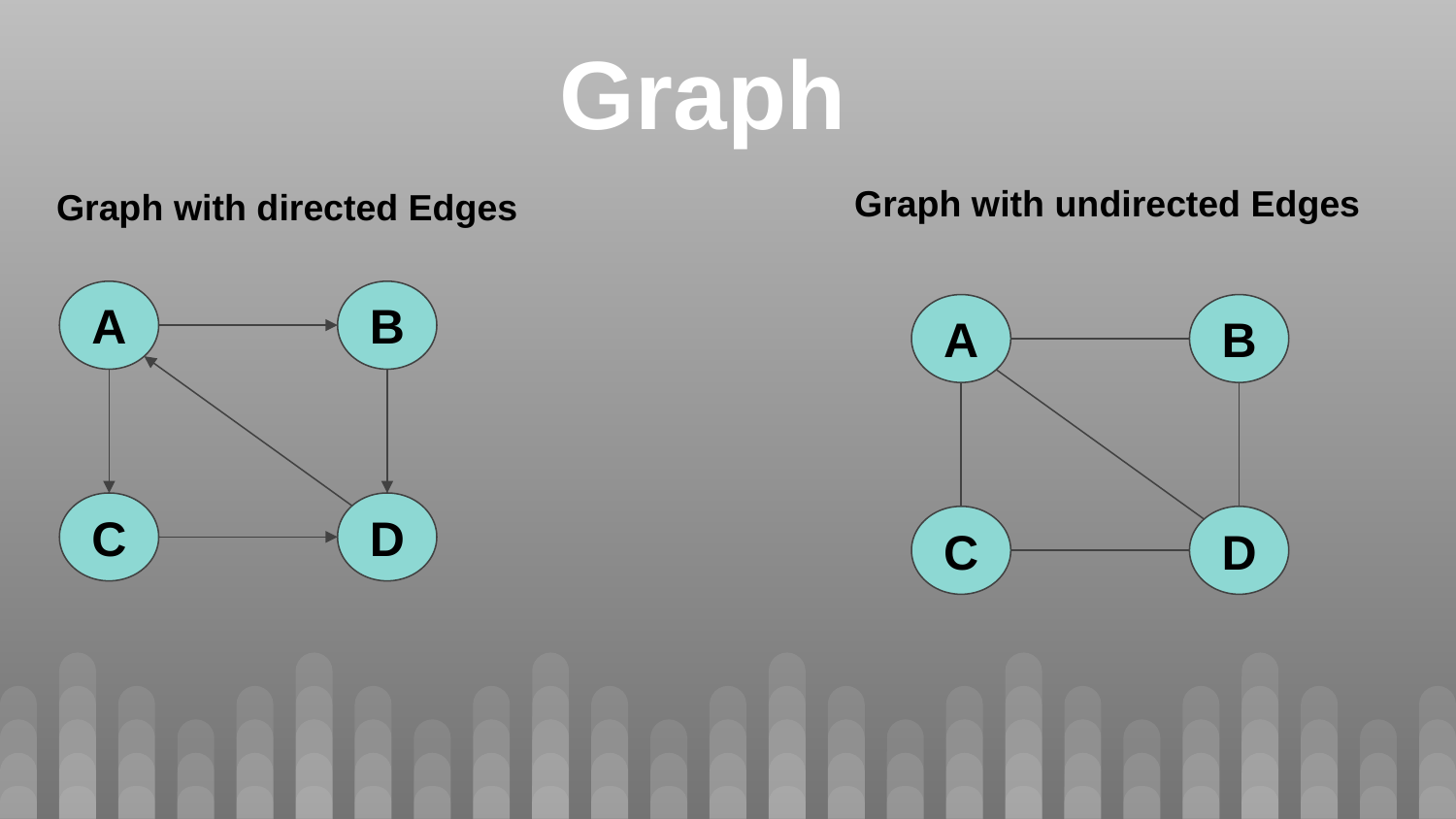

# Graph
Graph with undirected Edges
Graph with directed Edges

A
B
A
B
C
D
C
D